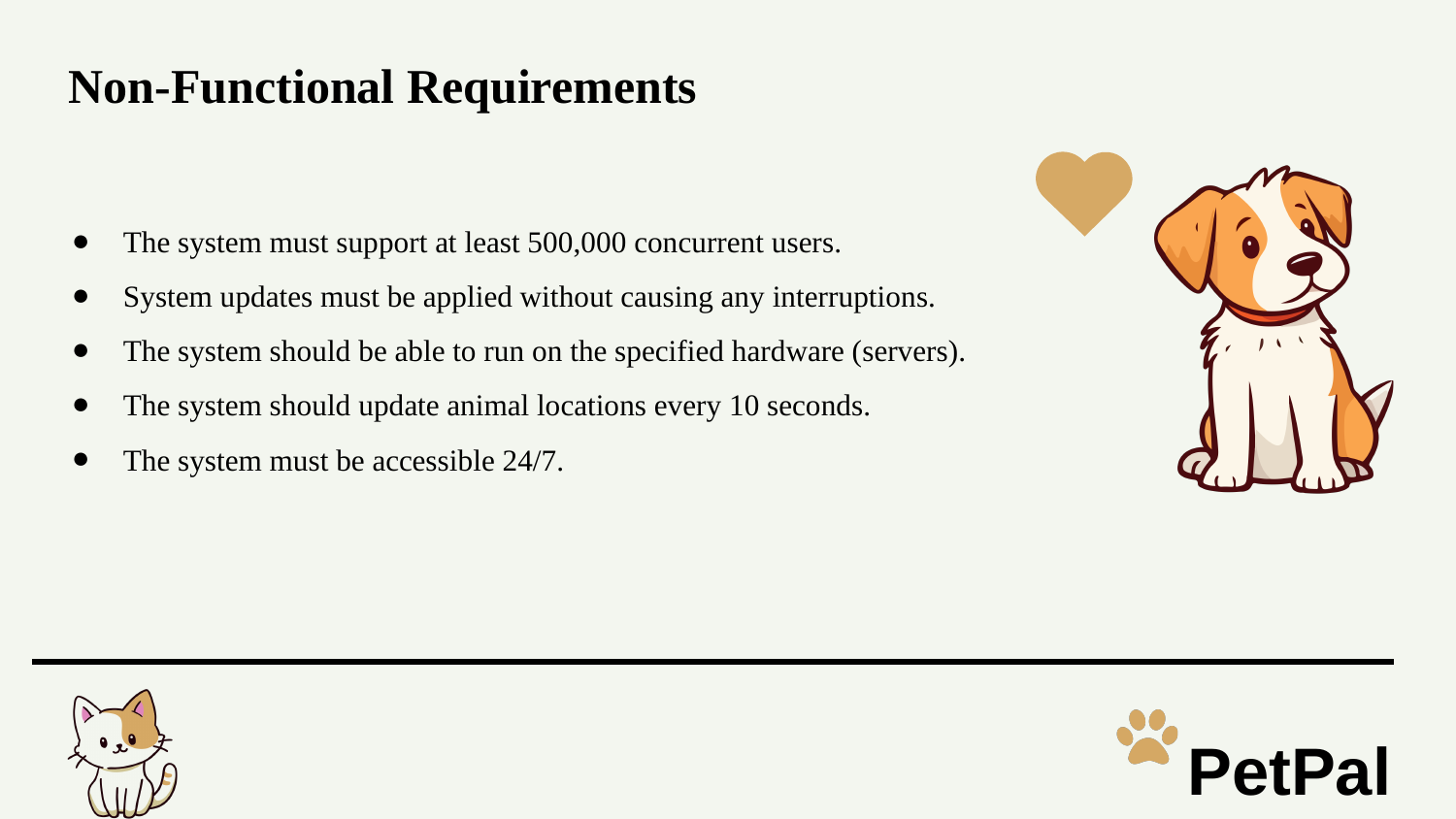

Non-Functional Requirements

The system must support at least 500,000 concurrent users.
System updates must be applied without causing any interruptions.
The system should be able to run on the specified hardware (servers).
The system should update animal locations every 10 seconds.
The system must be accessible 24/7.

PetPal